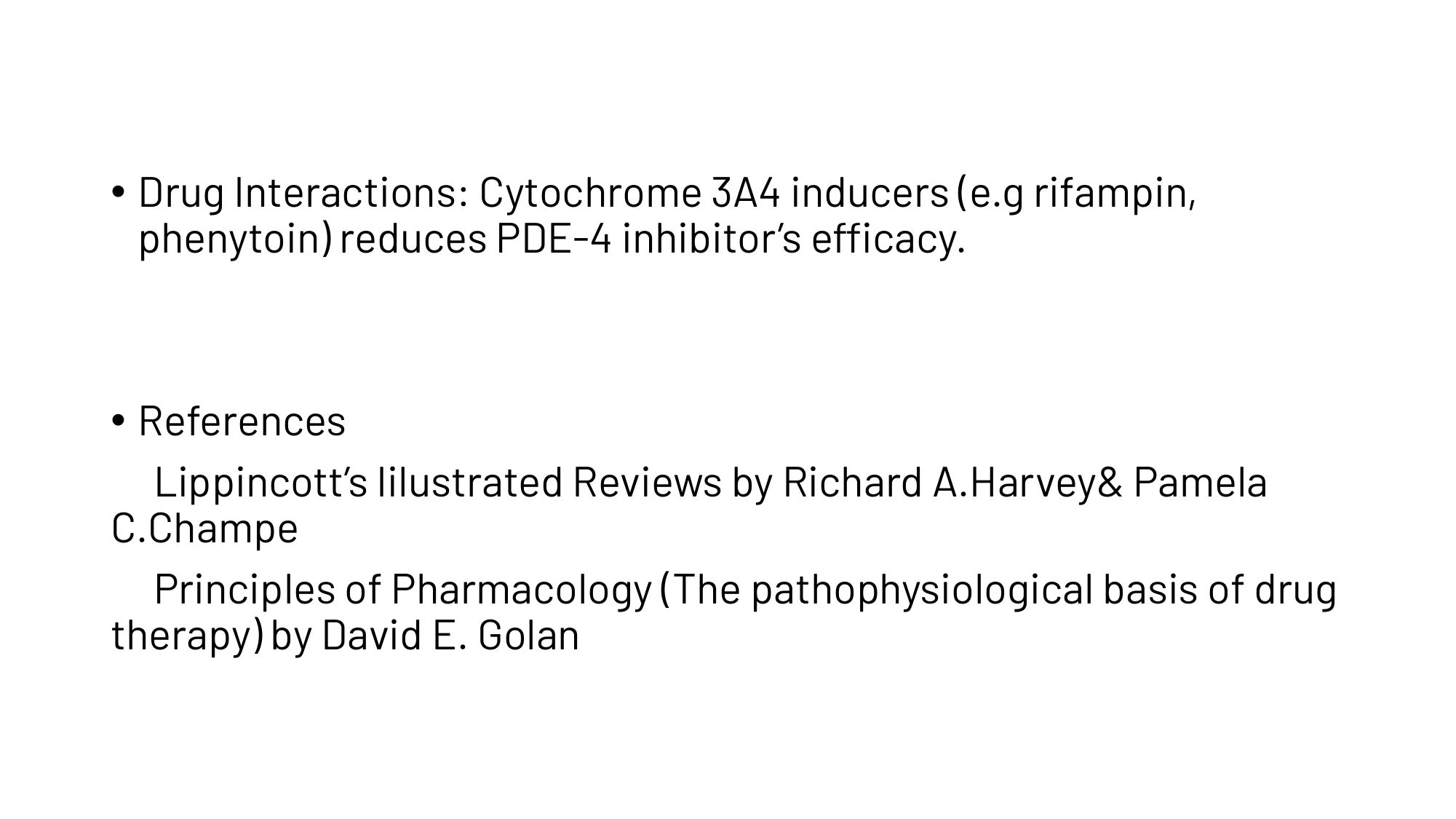

#
Drug Interactions: Cytochrome 3A4 inducers (e.g rifampin, phenytoin) reduces PDE-4 inhibitor’s efficacy.

References
     Lippincott’s Iilustrated Reviews by Richard A.Harvey& Pamela C.Champe
     Principles of Pharmacology (The pathophysiological basis of drug therapy) by David E. Golan